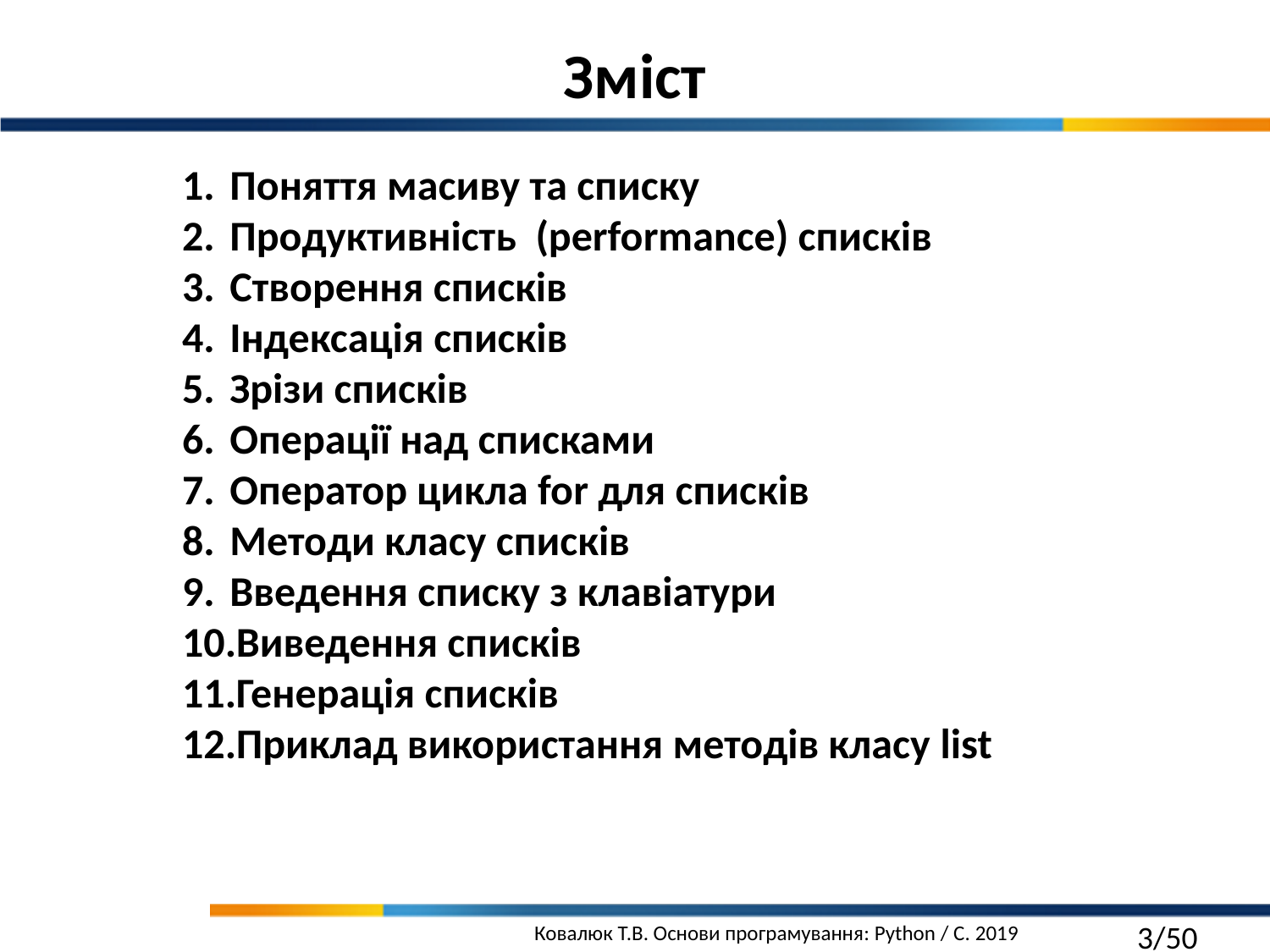

Зміст
Поняття масиву та списку
Продуктивність  (performance) списків
Створення списків
Індексація списків
Зрізи списків
Операції над списками
Оператор цикла for для списків
Методи класу списків
Введення списку з клавіатури
Виведення списків
Генерація списків
Приклад використання методів класу list